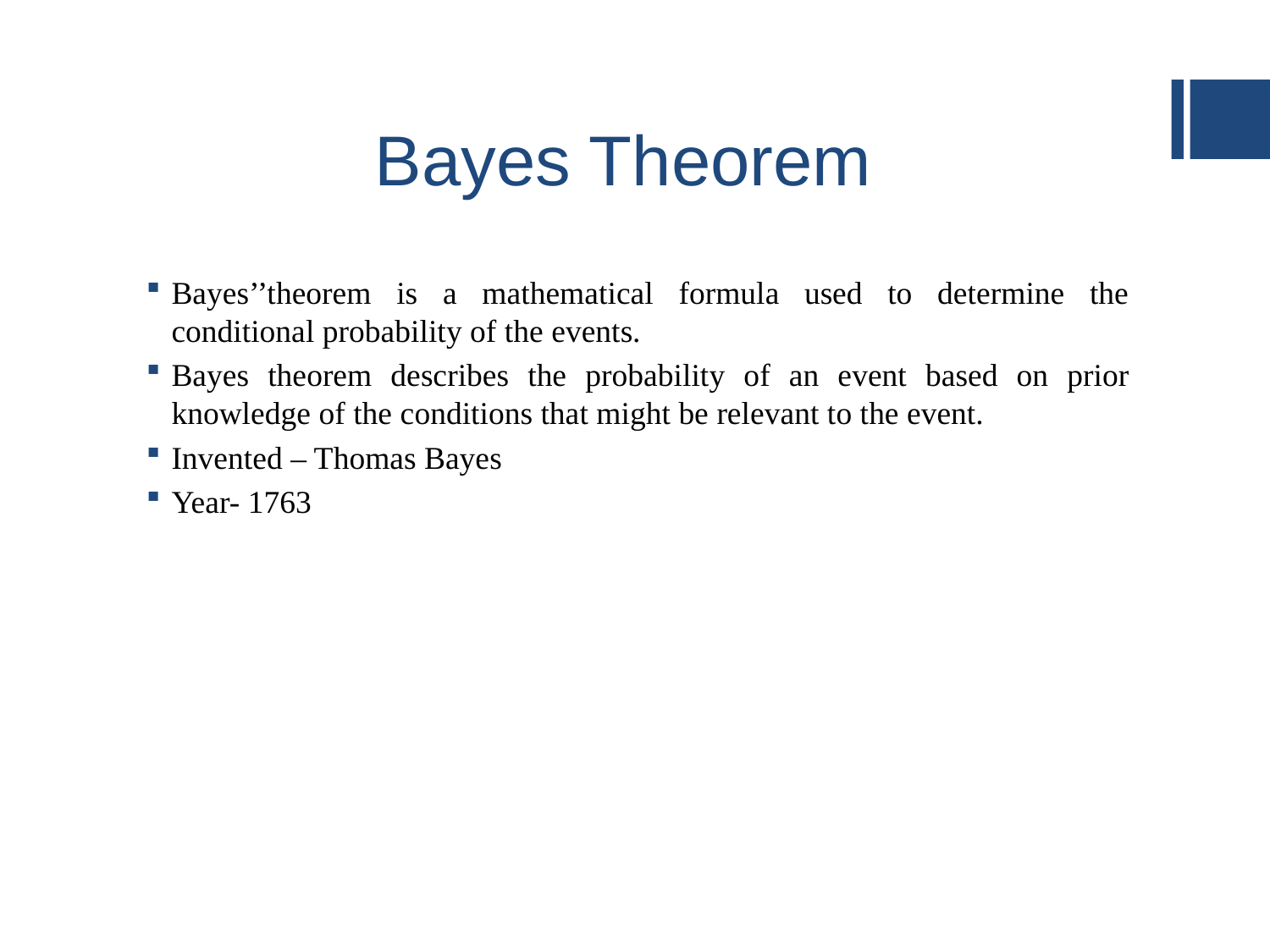

# Bayes Theorem
Bayes’’theorem is a mathematical formula used to determine the conditional probability of the events.
Bayes theorem describes the probability of an event based on prior knowledge of the conditions that might be relevant to the event.
Invented – Thomas Bayes
Year- 1763